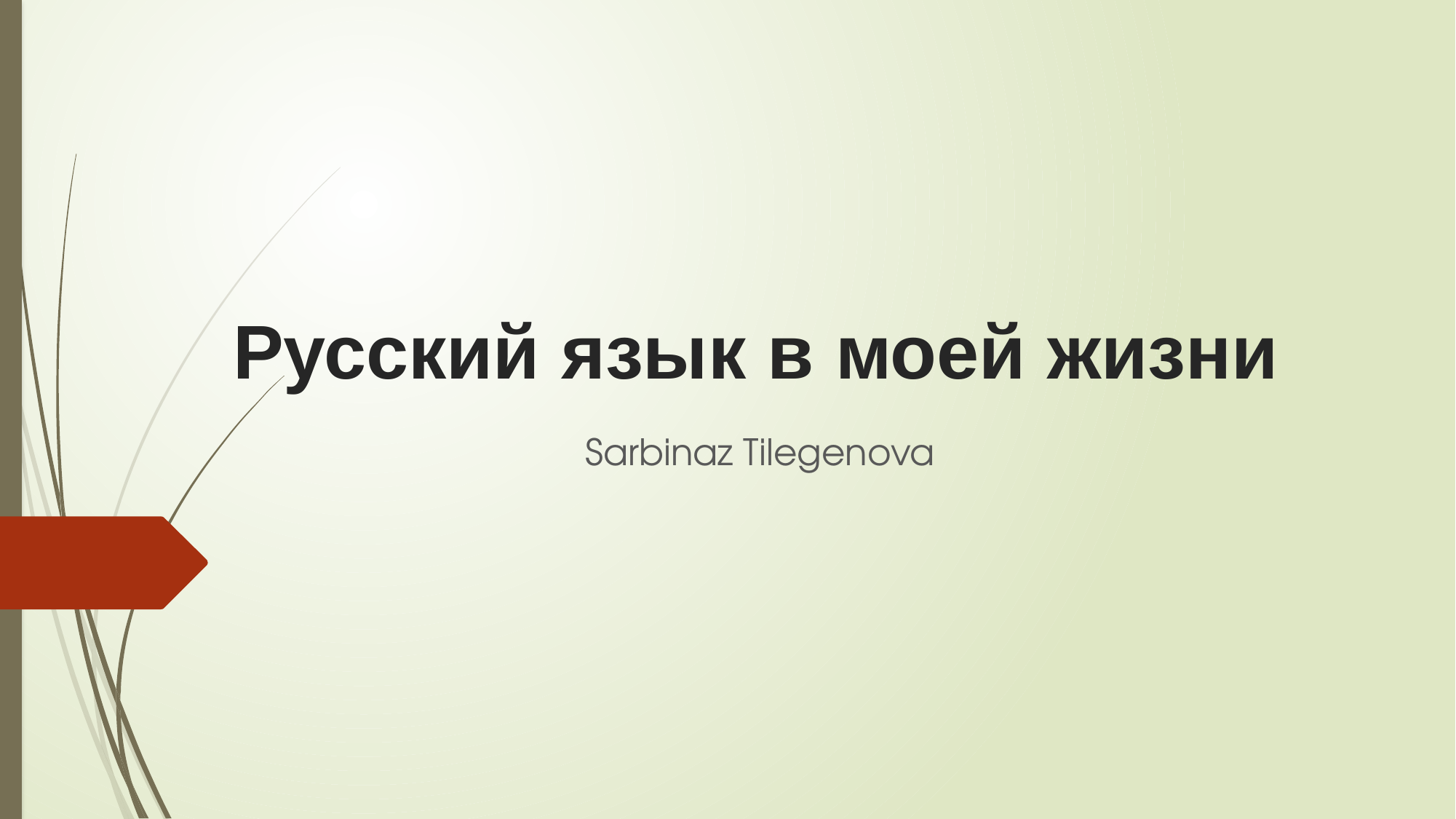

# Русский язык в моей жизни
Sarbinaz Tilegenova